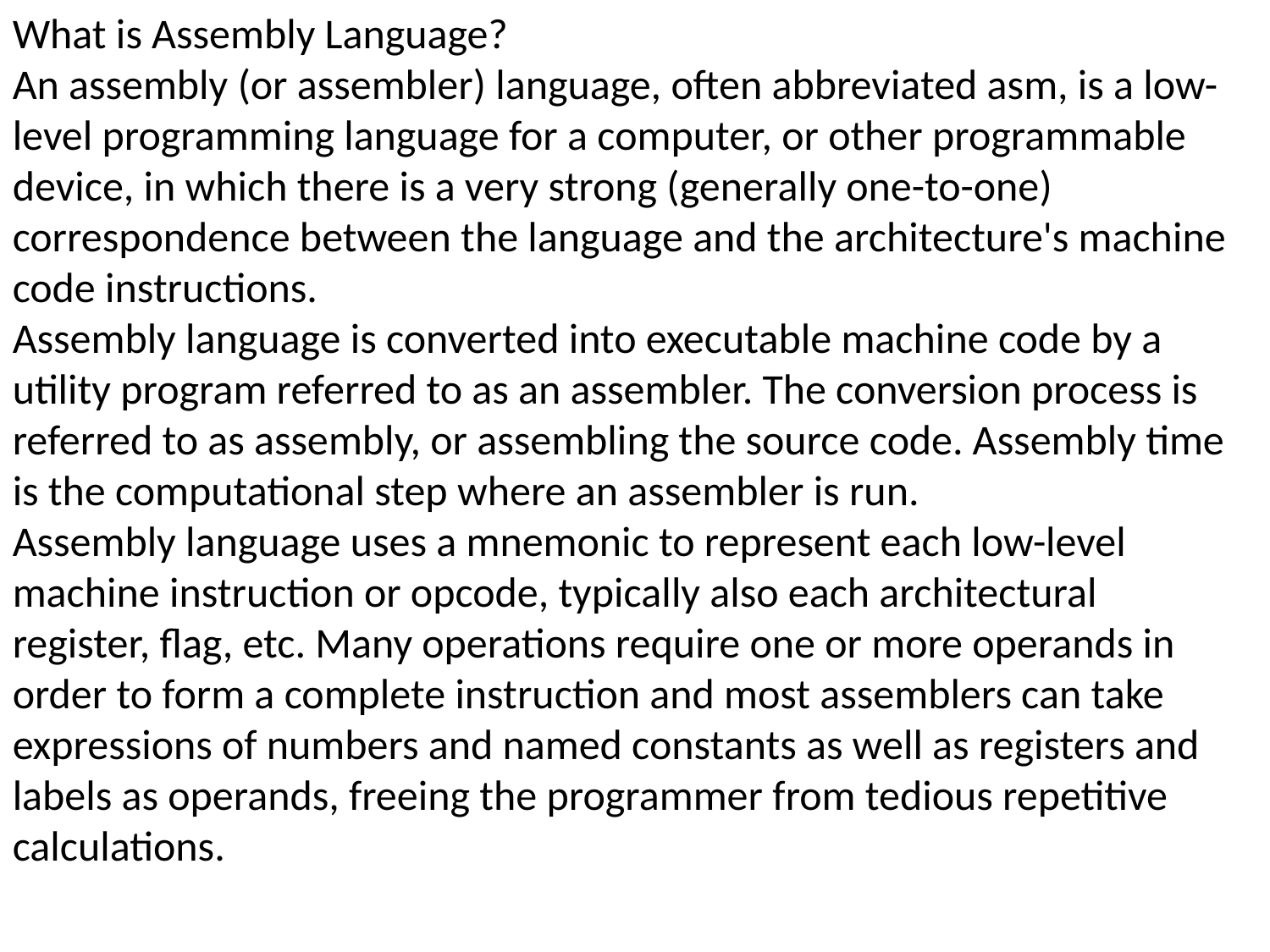

What is Assembly Language?
An assembly (or assembler) language, often abbreviated asm, is a low-level programming language for a computer, or other programmable device, in which there is a very strong (generally one-to-one) correspondence between the language and the architecture's machine code instructions.
Assembly language is converted into executable machine code by a utility program referred to as an assembler. The conversion process is referred to as assembly, or assembling the source code. Assembly time is the computational step where an assembler is run.
Assembly language uses a mnemonic to represent each low-level machine instruction or opcode, typically also each architectural register, flag, etc. Many operations require one or more operands in order to form a complete instruction and most assemblers can take expressions of numbers and named constants as well as registers and labels as operands, freeing the programmer from tedious repetitive calculations.